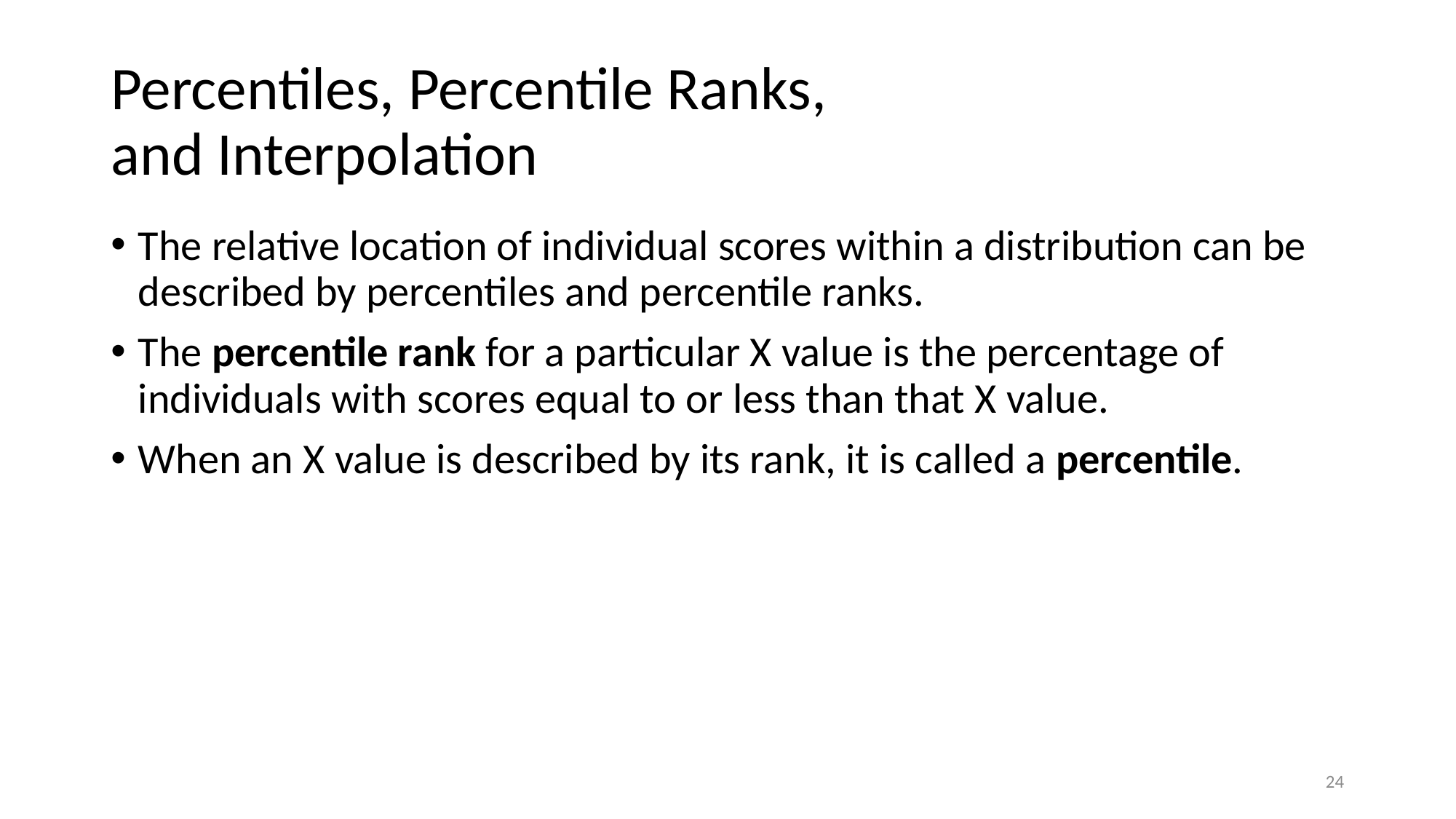

# Percentiles, Percentile Ranks, and Interpolation
The relative location of individual scores within a distribution can be described by percentiles and percentile ranks.
The percentile rank for a particular X value is the percentage of individuals with scores equal to or less than that X value.
When an X value is described by its rank, it is called a percentile.
24